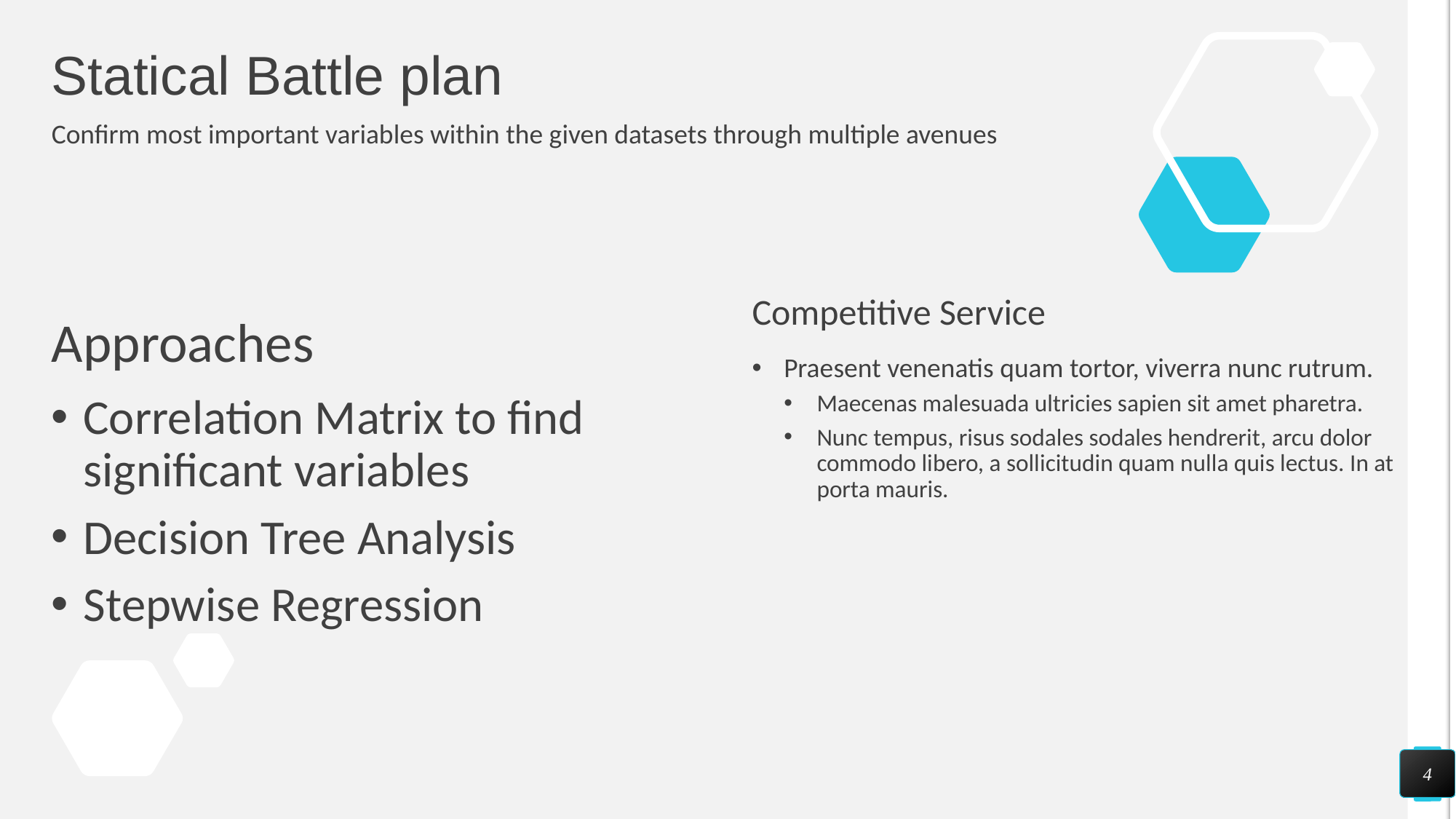

# Statical Battle plan
Confirm most important variables within the given datasets through multiple avenues
Competitive Service
Approaches
Praesent venenatis quam tortor, viverra nunc rutrum.
Maecenas malesuada ultricies sapien sit amet pharetra.
Nunc tempus, risus sodales sodales hendrerit, arcu dolor commodo libero, a sollicitudin quam nulla quis lectus. In at porta mauris.
Correlation Matrix to find significant variables
Decision Tree Analysis
Stepwise Regression

4